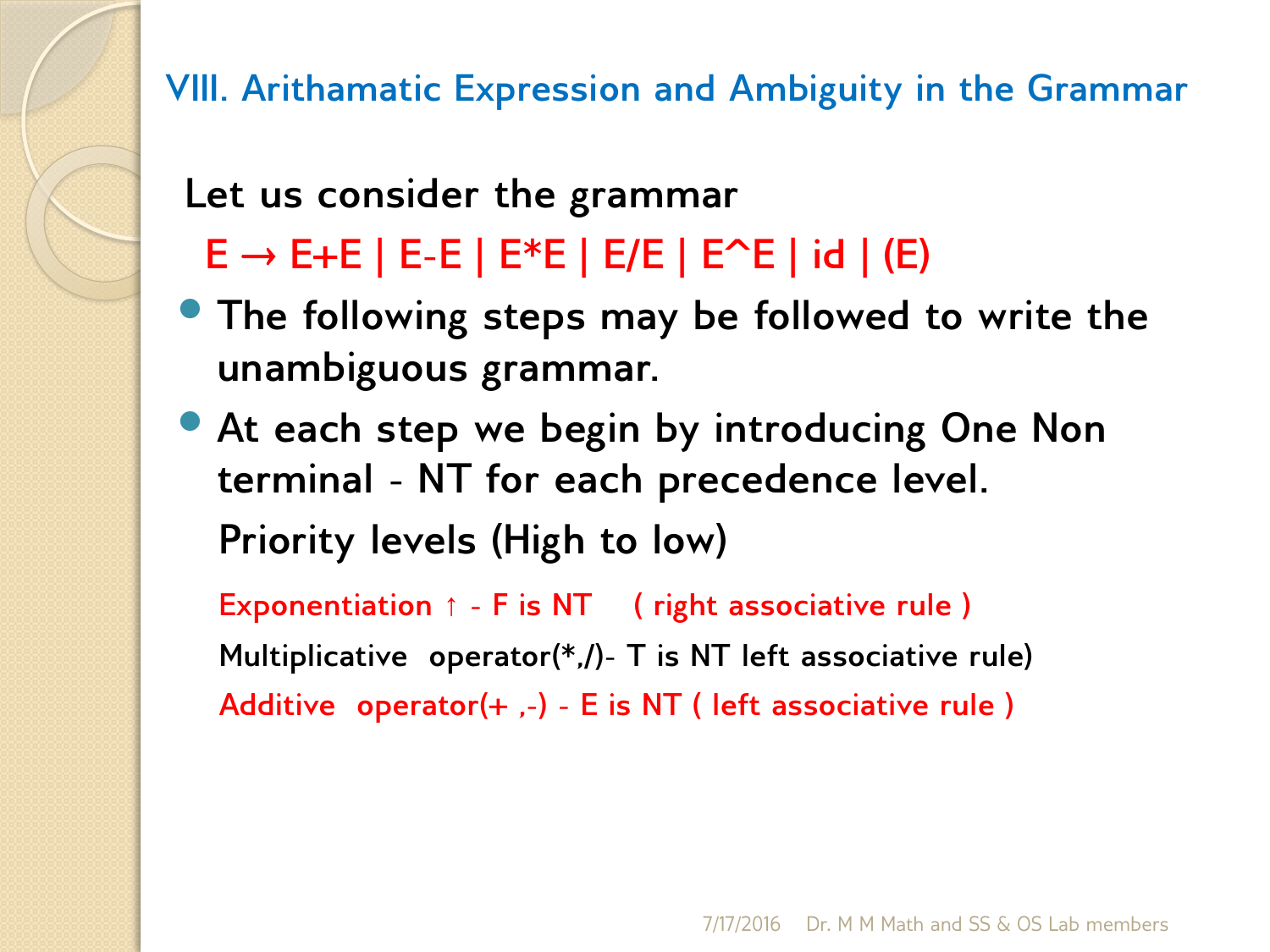

# VIII. Arithamatic Expression and Ambiguity in the Grammar
 Let us consider the grammar
  E → E+E | E-E | E*E | E/E | E^E | id | (E)
The following steps may be followed to write the unambiguous grammar.
At each step we begin by introducing One Non terminal - NT for each precedence level.
   Priority levels (High to low)
   Exponentiation ↑ - F is NT    ( right associative rule )
    Multiplicative  operator(*,/)- T is NT left associative rule)
    Additive  operator(+ ,-) - E is NT ( left associative rule )

7/17/2016
Dr. M M Math and SS & OS Lab members
35